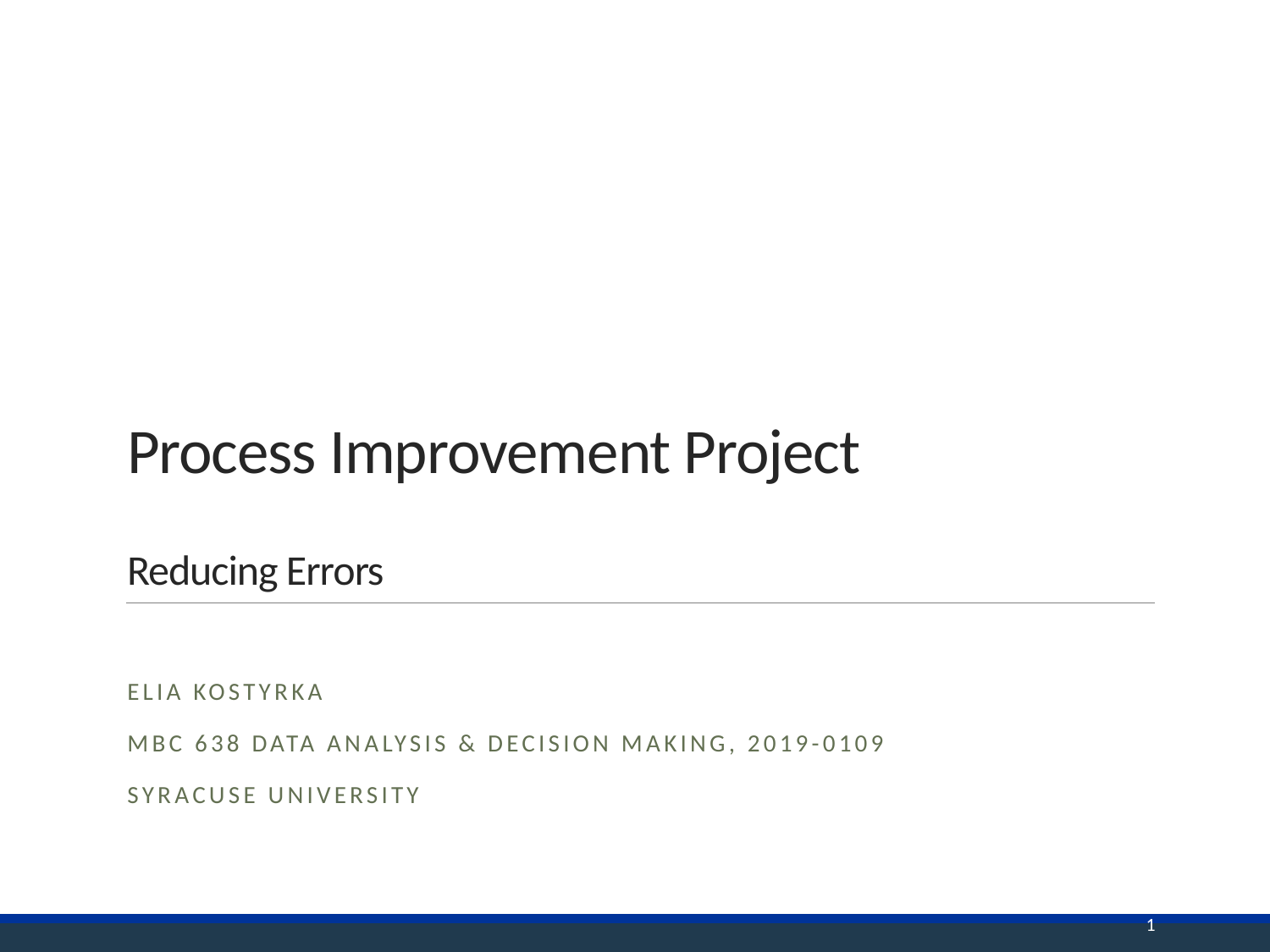

# Process Improvement Project Reducing Errors

Elia Kostyrka
MBC 638 Data Analysis & Decision Making, 2019-0109
Syracuse University
1